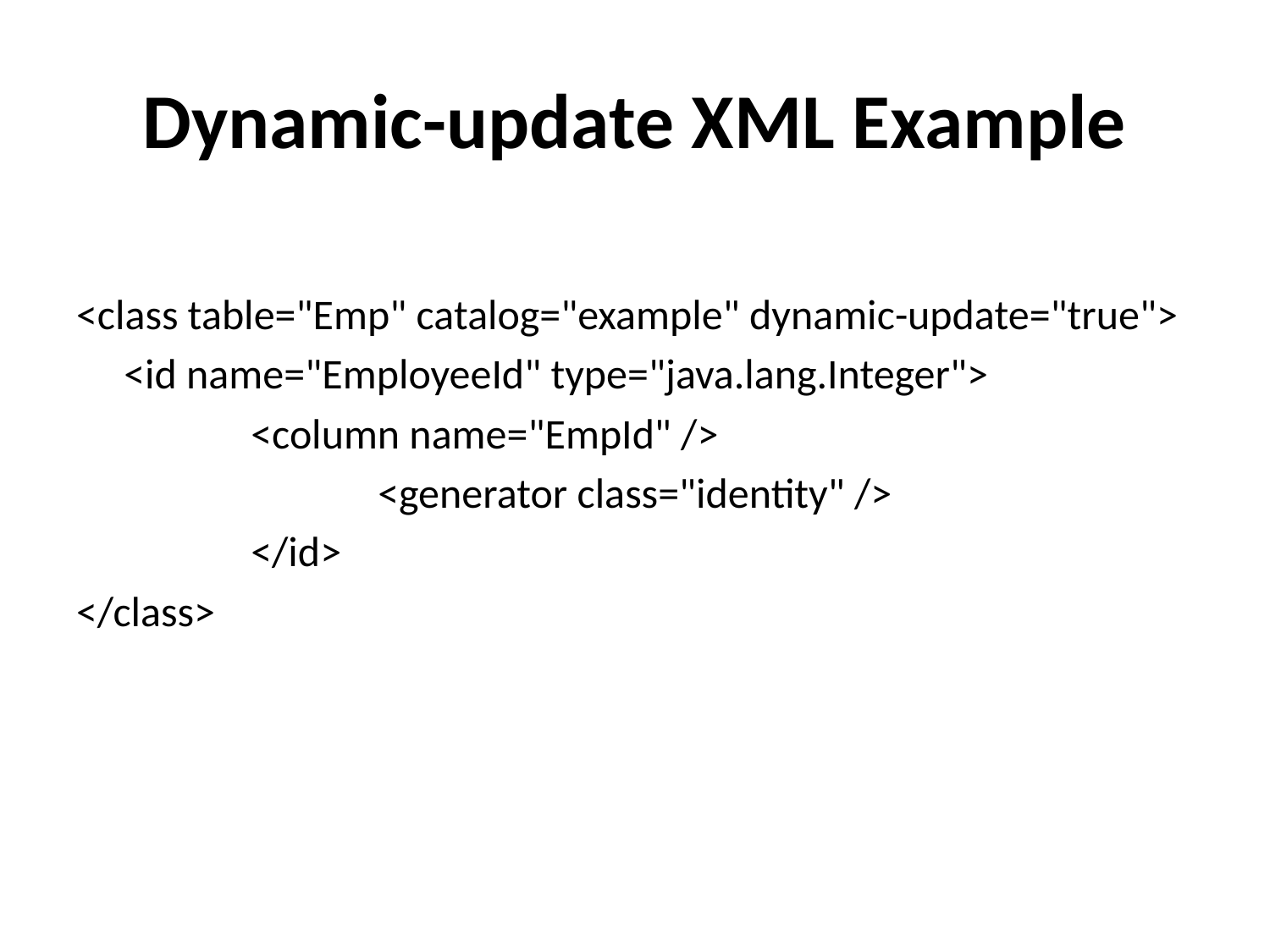

# Dynamic-update XML Example

<class table="Emp" catalog="example" dynamic-update="true">
	<id name="EmployeeId" type="java.lang.Integer">
		<column name="EmpId" />
            		<generator class="identity" />
        	</id>
</class>